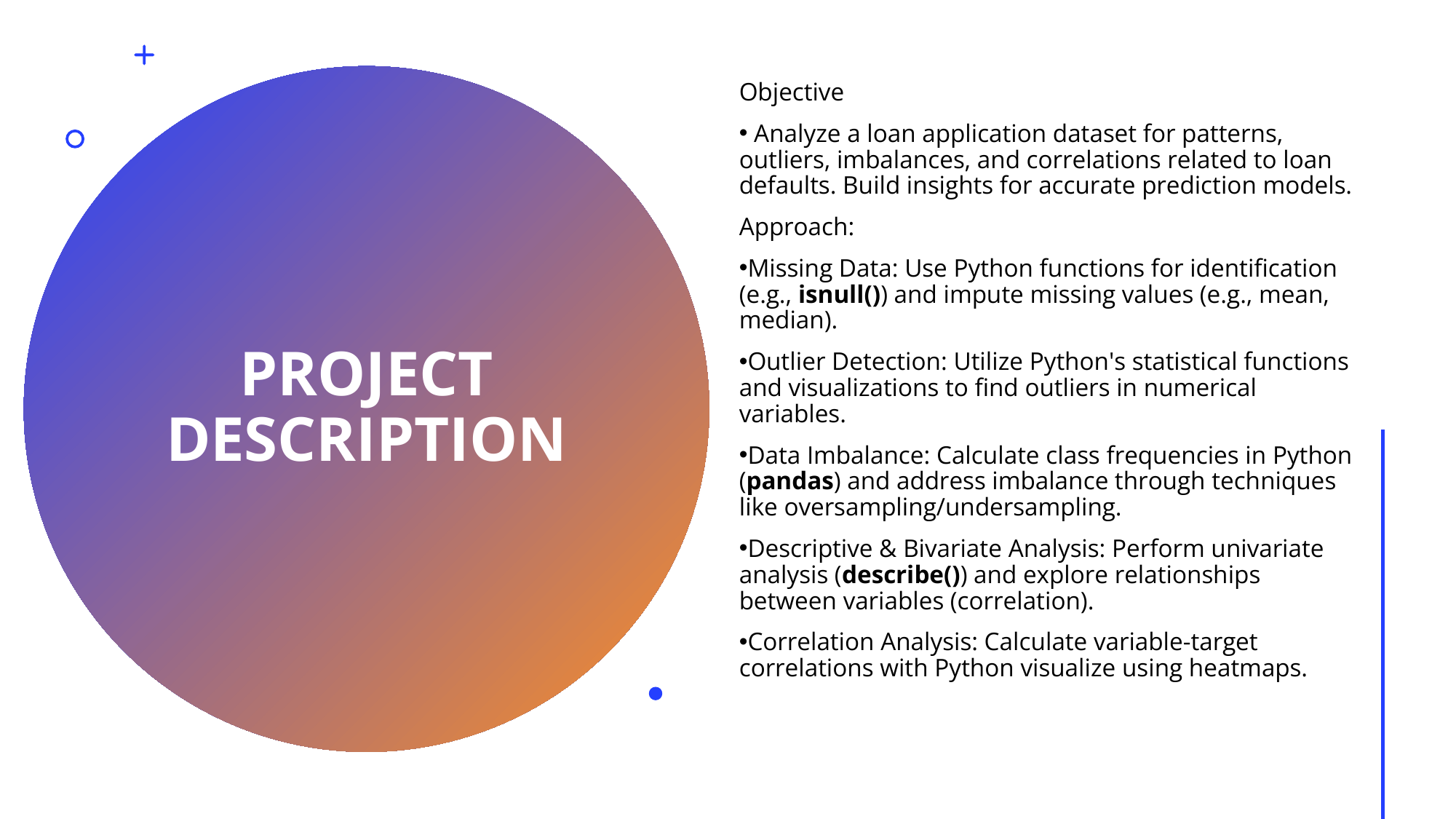

Objective
 Analyze a loan application dataset for patterns, outliers, imbalances, and correlations related to loan defaults. Build insights for accurate prediction models.
Approach:
Missing Data: Use Python functions for identification (e.g., isnull()) and impute missing values (e.g., mean, median).
Outlier Detection: Utilize Python's statistical functions and visualizations to find outliers in numerical variables.
Data Imbalance: Calculate class frequencies in Python (pandas) and address imbalance through techniques like oversampling/undersampling.
Descriptive & Bivariate Analysis: Perform univariate analysis (describe()) and explore relationships between variables (correlation).
Correlation Analysis: Calculate variable-target correlations with Python visualize using heatmaps.

# PROJECT DESCRIPTION